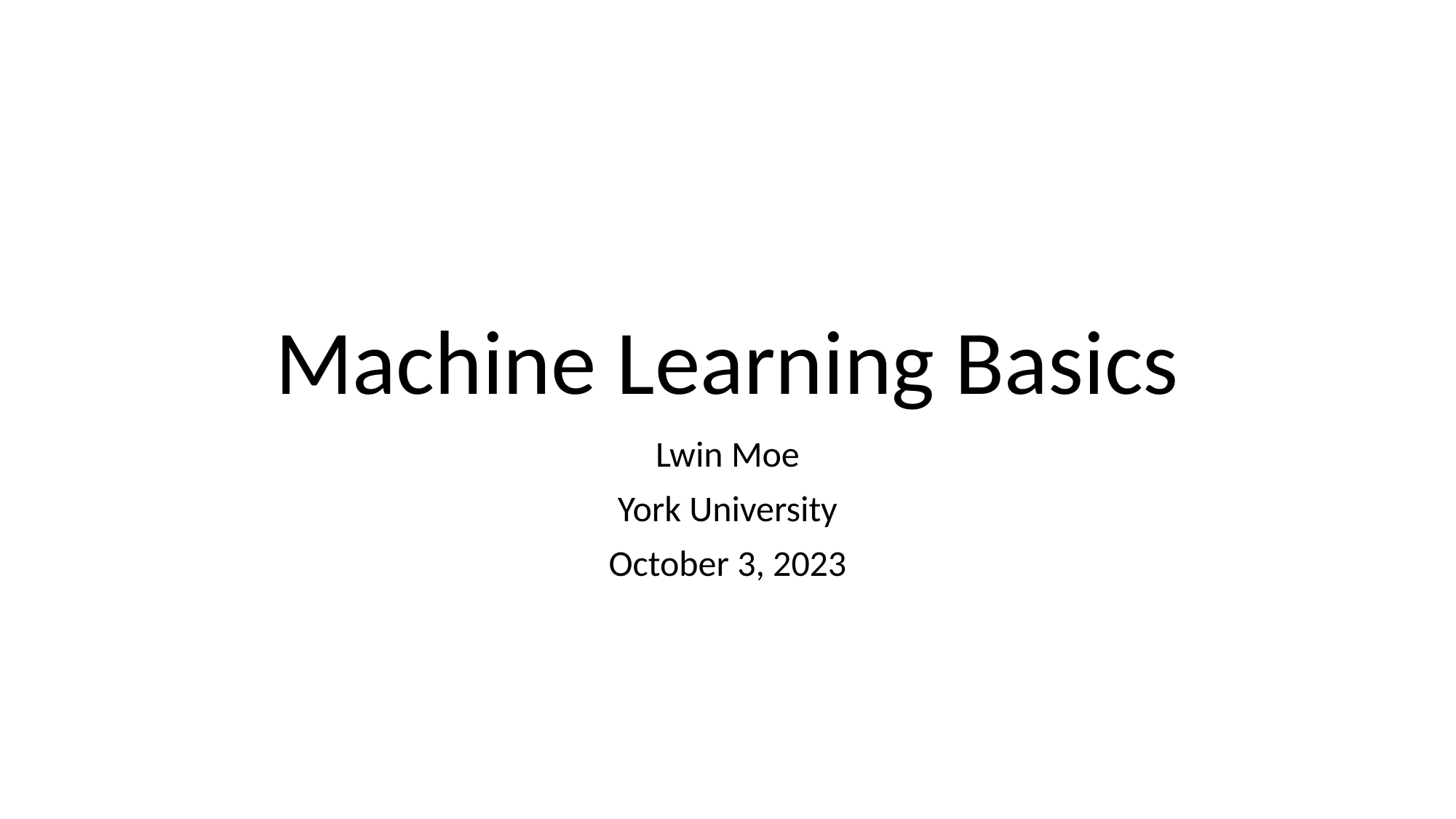

# Machine Learning Basics
Lwin Moe
York University
October 3, 2023